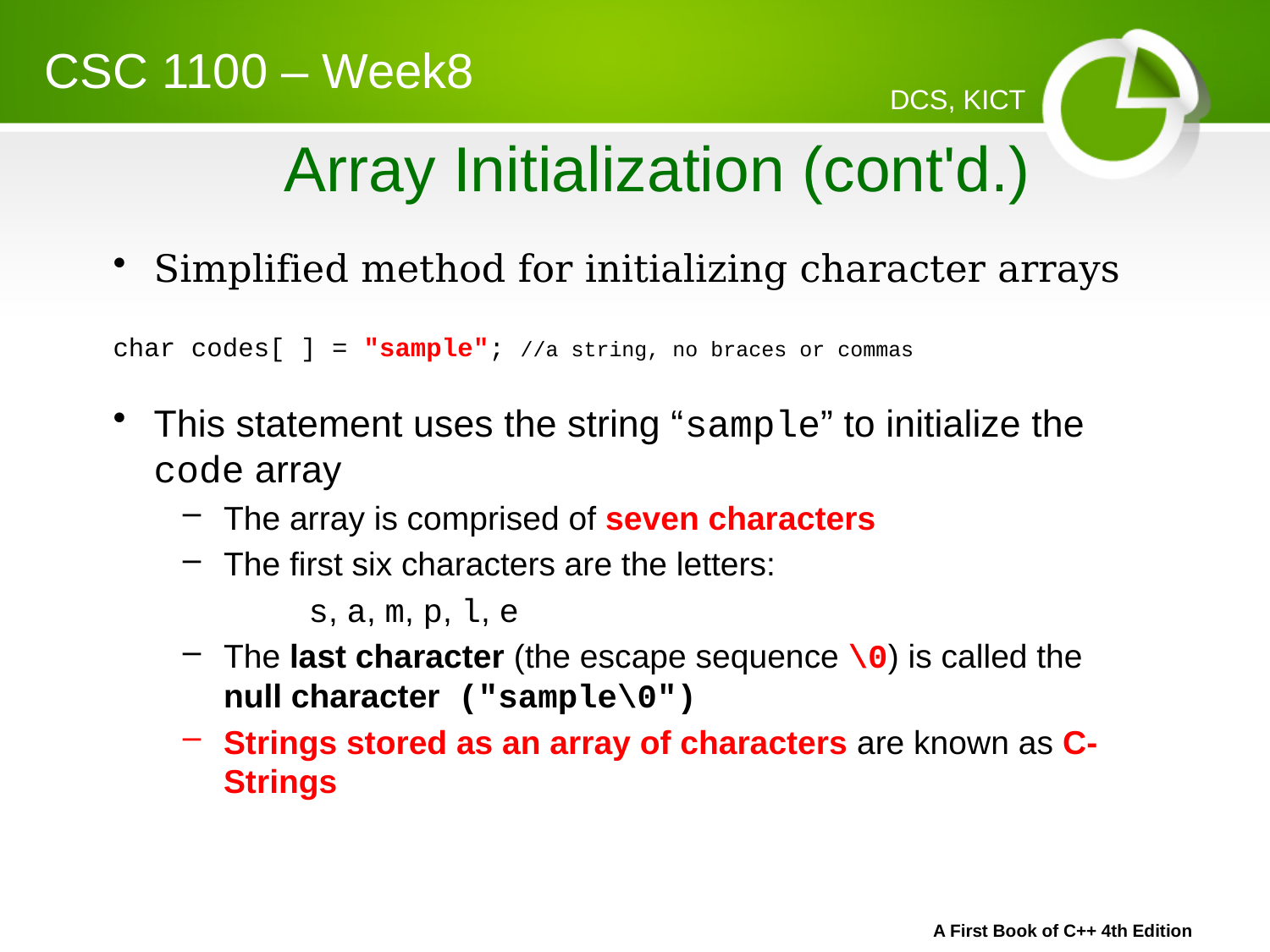

CSC 1100 – Week8
DCS, KICT
18
# Array Initialization (cont'd.)
Simplified method for initializing character arrays

char codes[ ] = "sample"; //a string, no braces or commas

This statement uses the string “sample” to initialize the code array
The array is comprised of seven characters
The first six characters are the letters:
	s, a, m, p, l, e
The last character (the escape sequence \0) is called the null character  ("sample\0")
Strings stored as an array of characters are known as C-Strings
A First Book of C++ 4th Edition